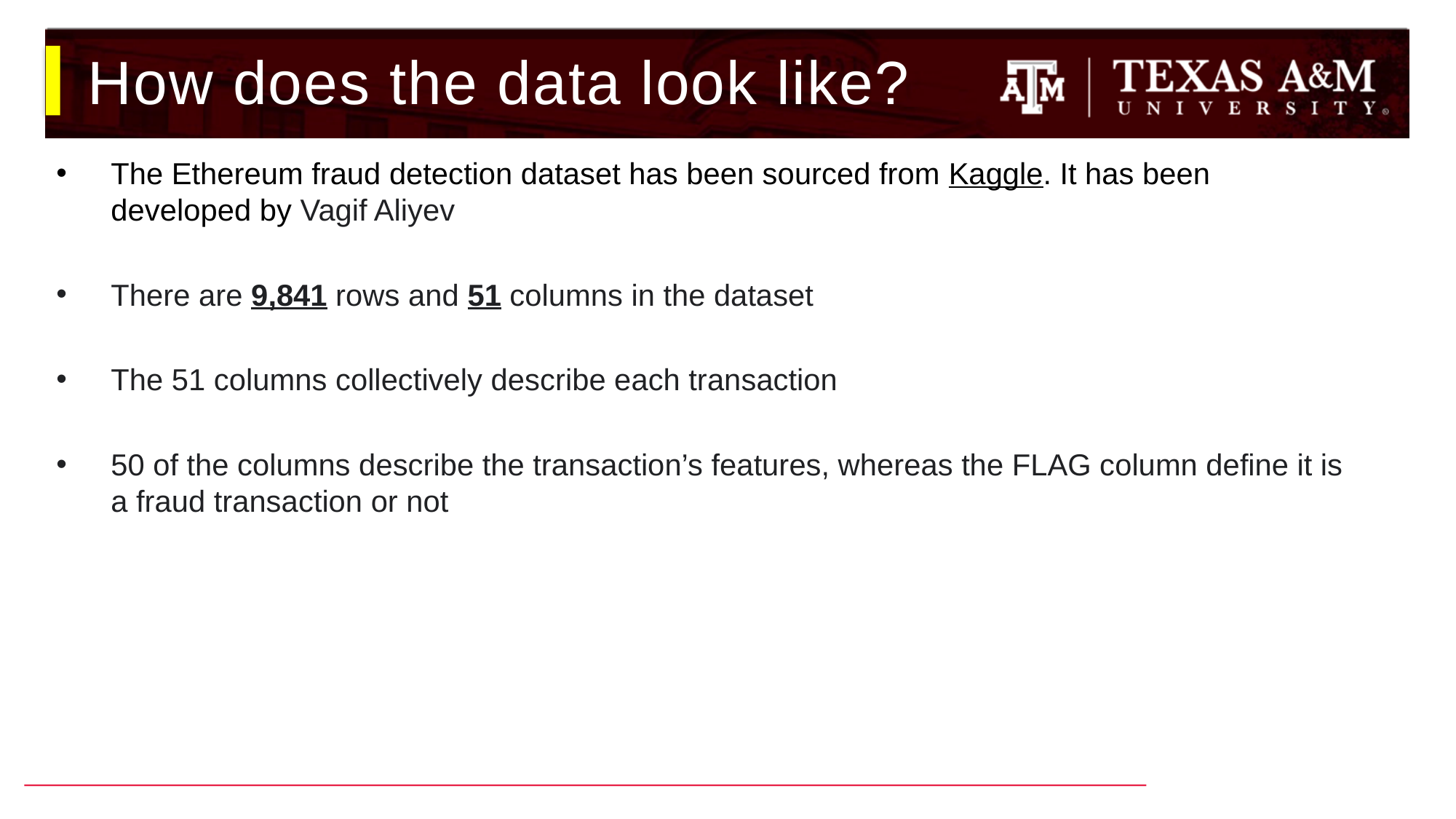

# How does the data look like?
The Ethereum fraud detection dataset has been sourced from Kaggle. It has been developed by Vagif Aliyev

There are 9,841 rows and 51 columns in the dataset

The 51 columns collectively describe each transaction

50 of the columns describe the transaction’s features, whereas the FLAG column define it is a fraud transaction or not